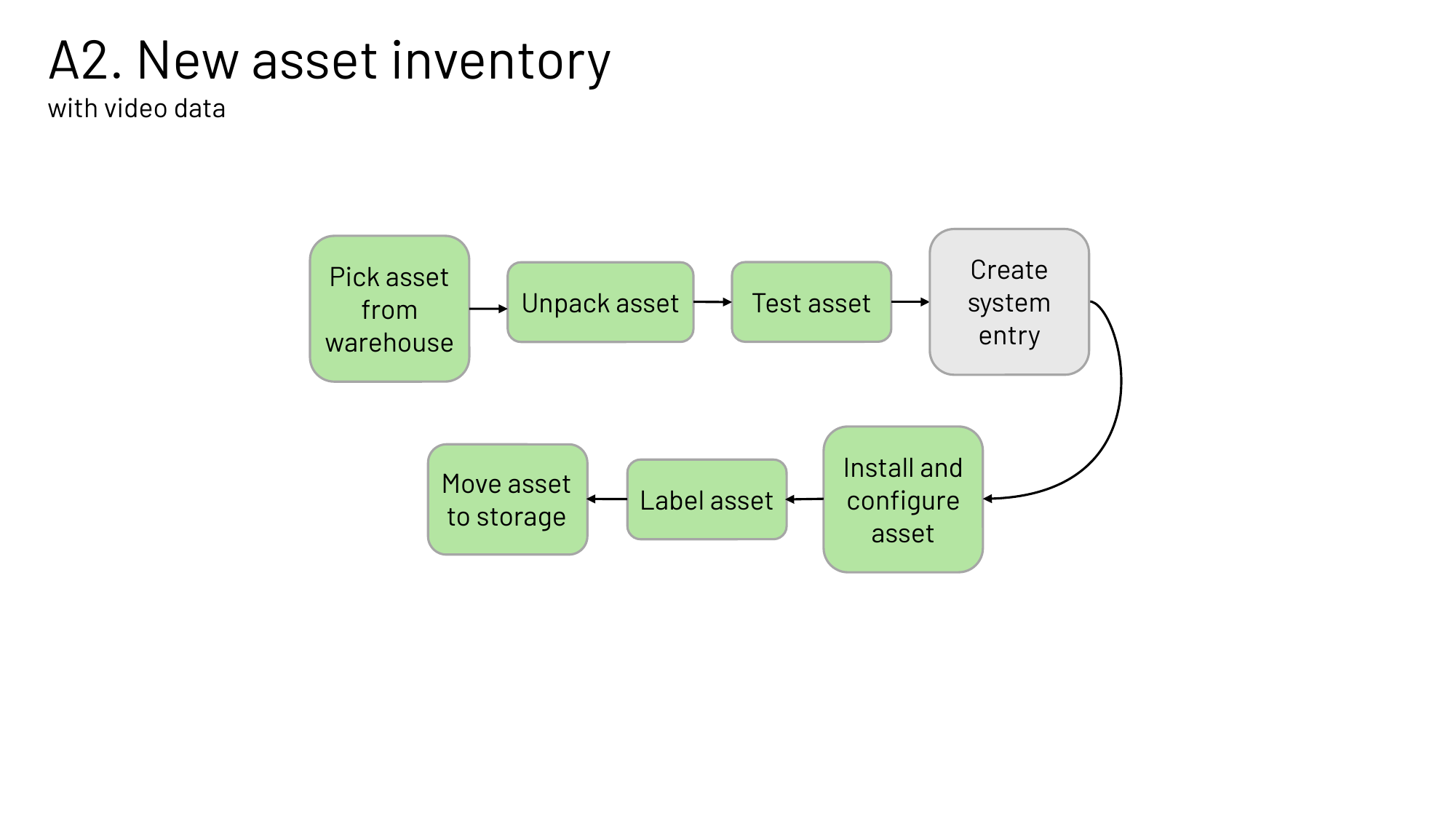

A2. New asset inventory
with video data

Create
system entry
Pick asset from warehouse

Test asset
Unpack asset

Install and configure
asset

Move asset to storage
Label asset